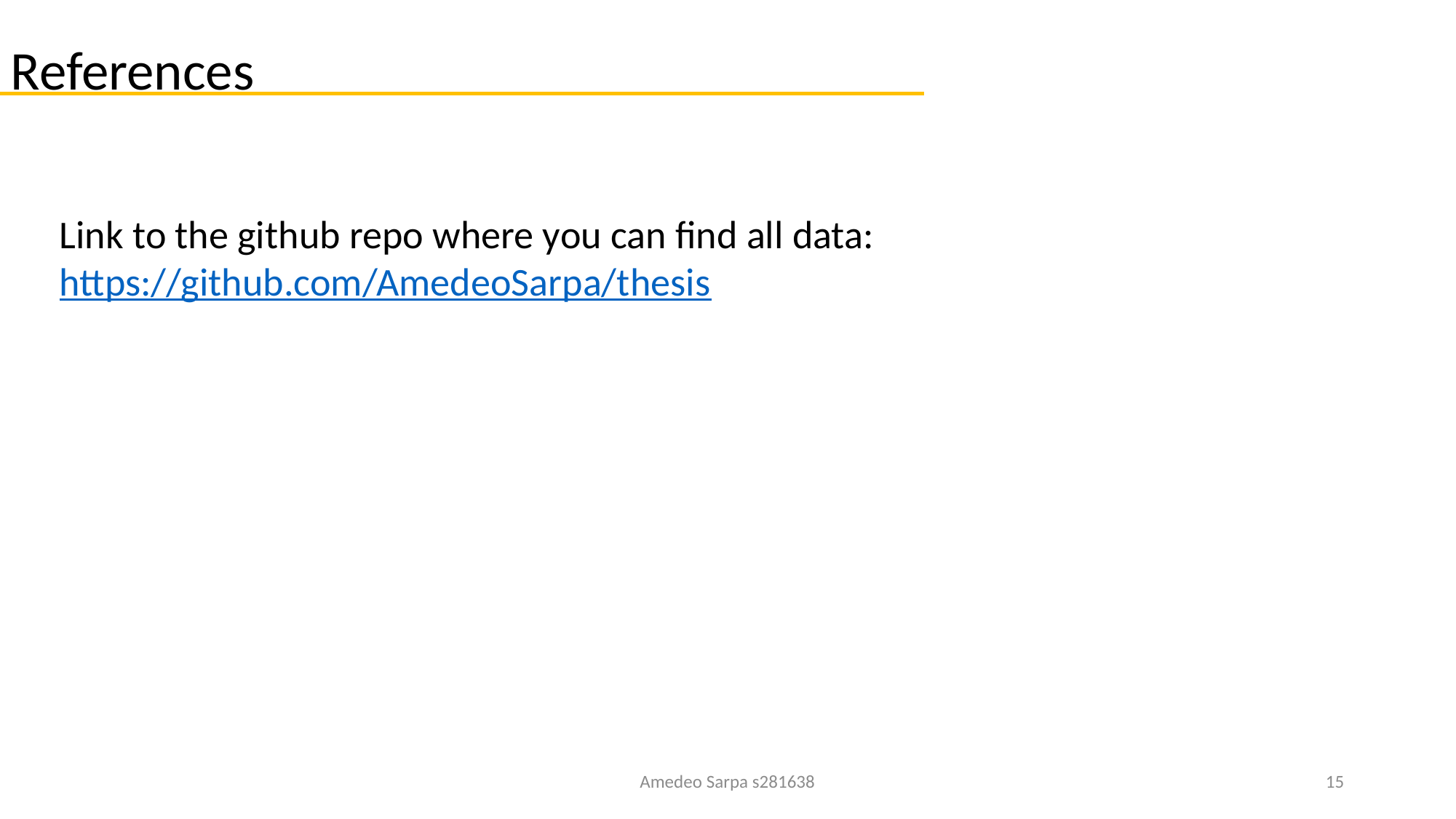

References

Link to the github repo where you can find all data:
https://github.com/AmedeoSarpa/thesis

Amedeo Sarpa s281638
15